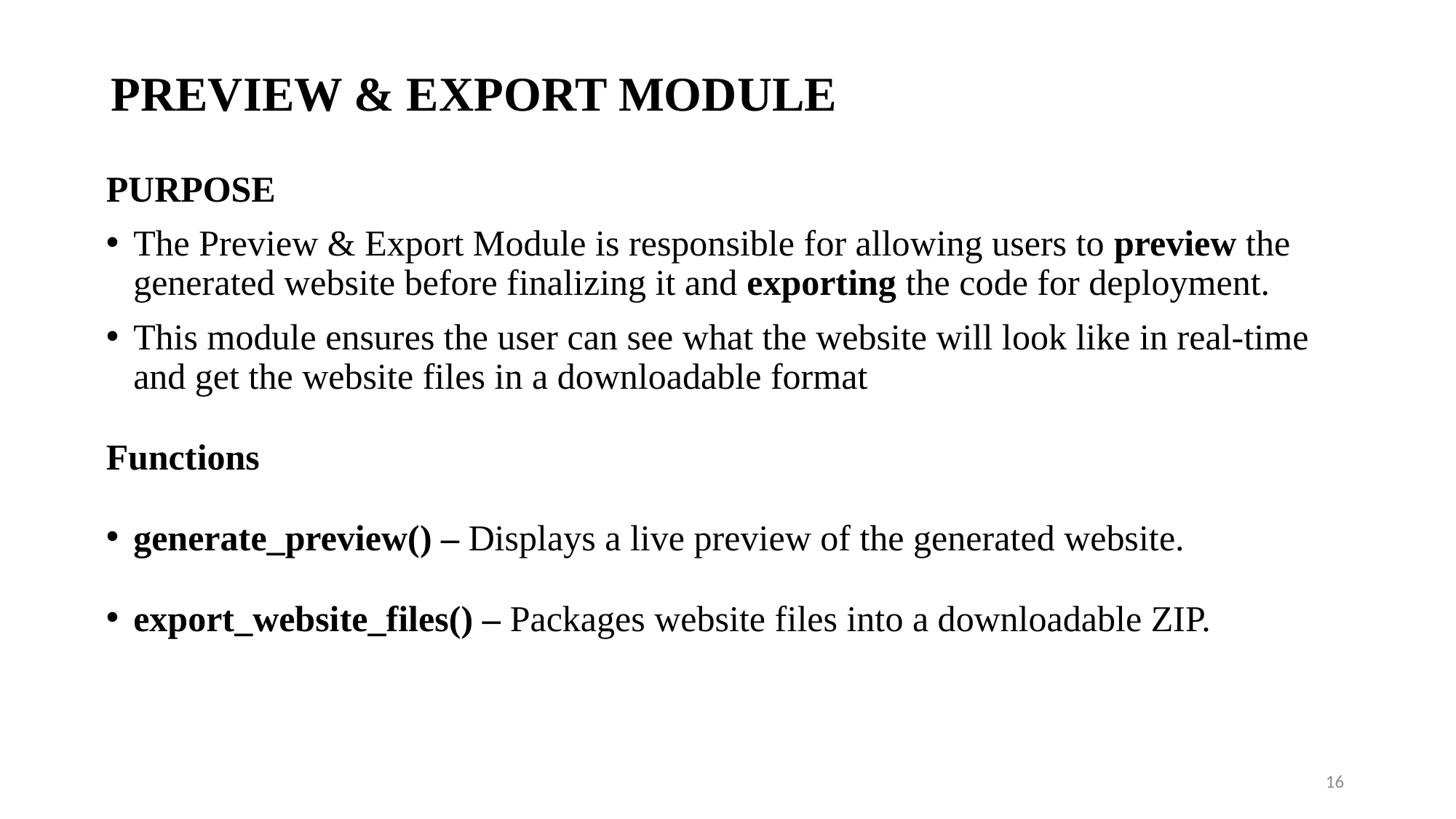

# PREVIEW & EXPORT MODULE
PURPOSE
The Preview & Export Module is responsible for allowing users to preview the generated website before finalizing it and exporting the code for deployment.
This module ensures the user can see what the website will look like in real-time and get the website files in a downloadable format
Functions
generate_preview() – Displays a live preview of the generated website.
export_website_files() – Packages website files into a downloadable ZIP.
16